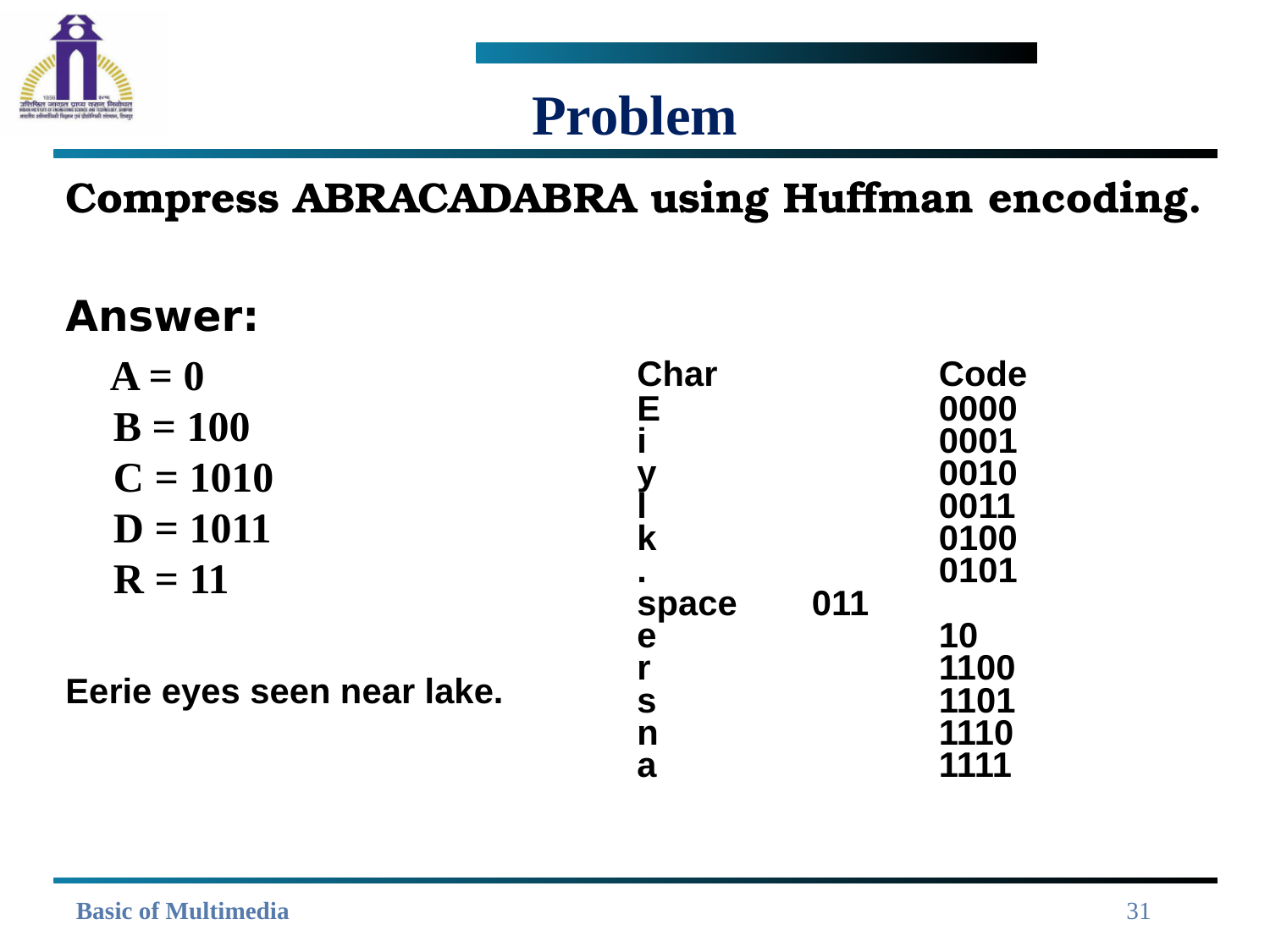

# Problem
Compress ABRACADABRA using Huffman encoding.

Answer:
   A = 0
B = 100
C = 1010
D = 1011
R = 11

Eerie eyes seen near lake.

Char		Code
E			0000
i			0001
y			0010
l			0011
k			0100
.			0101
space	011
e			10
r			1100
s			1101
n			1110
a			1111
31